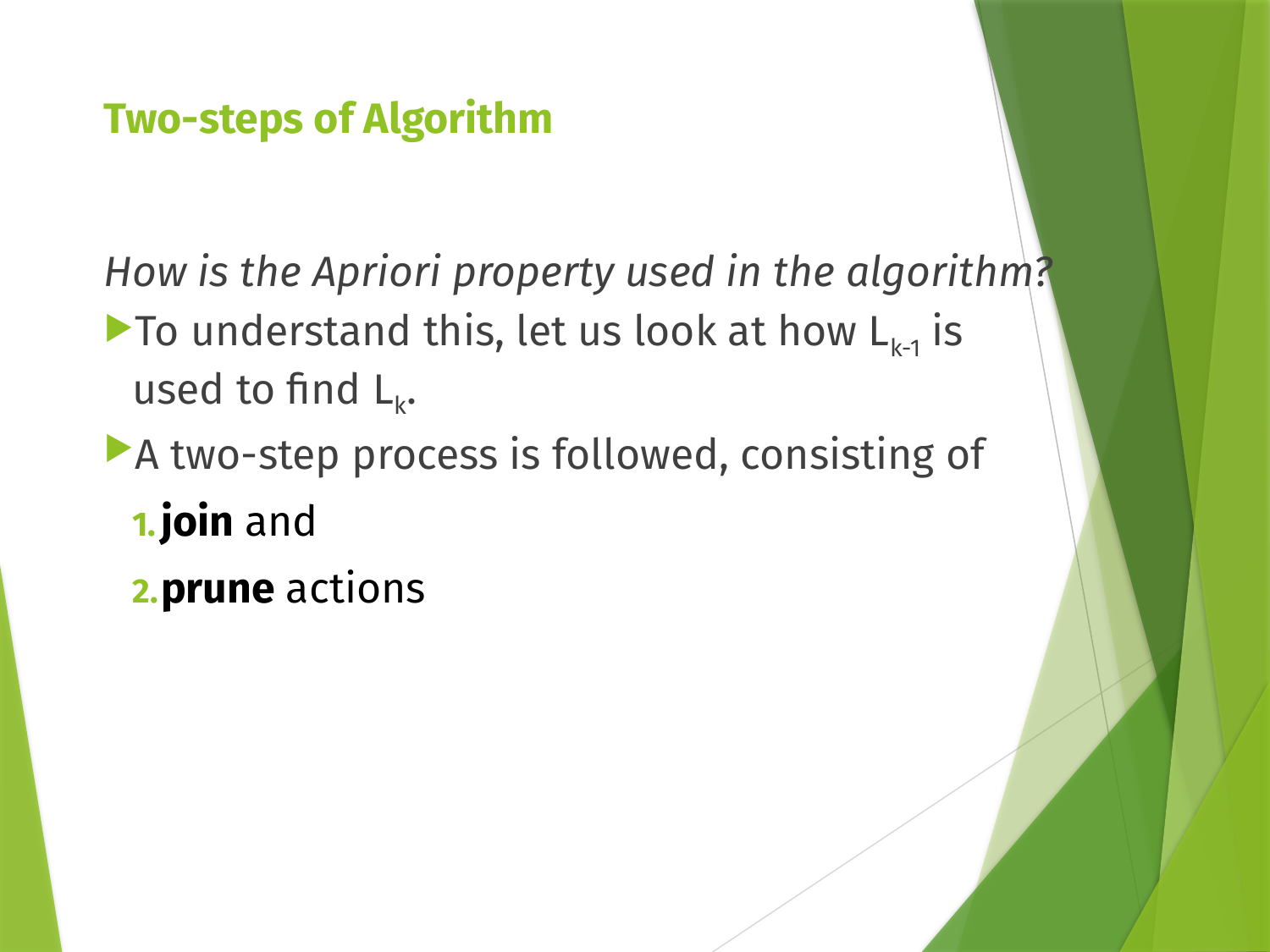

Two-steps of Algorithm
How is the Apriori property used in the algorithm?
To understand this, let us look at how Lk-1 is used to find Lk.
A two-step process is followed, consisting of
join and
prune actions